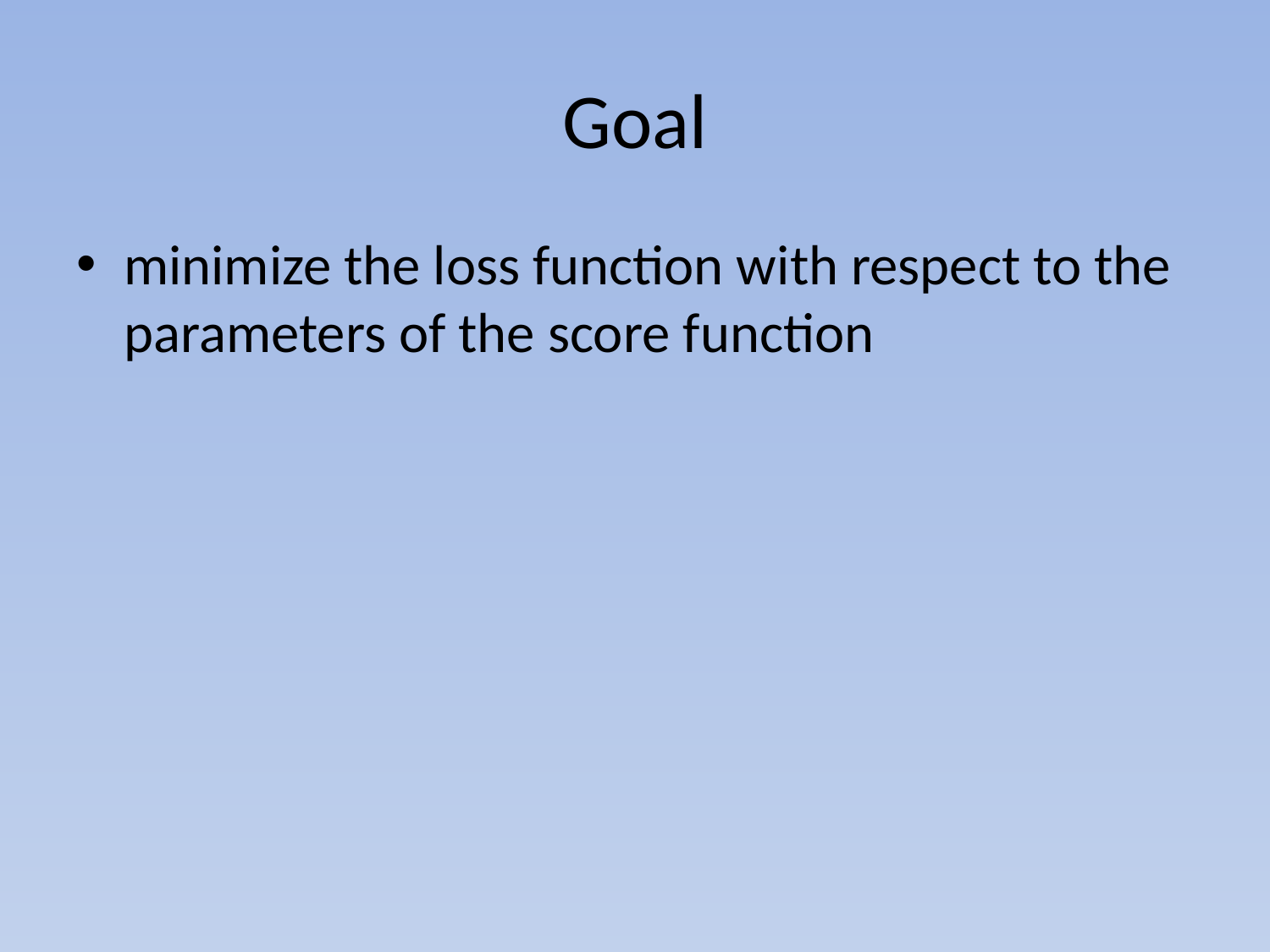

# Goal
minimize the loss function with respect to the parameters of the score function